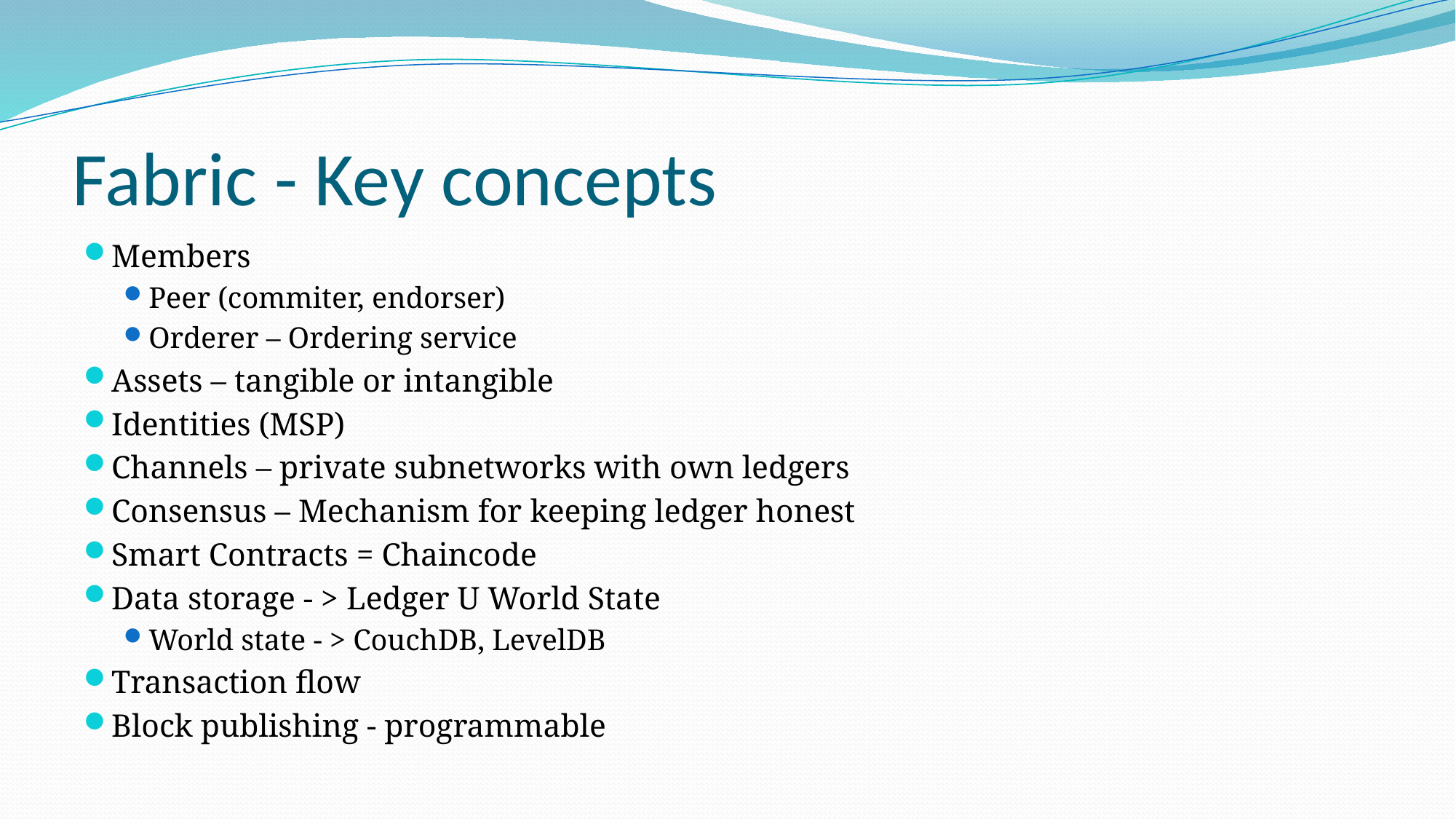

# Fabric - Key concepts
Members
Peer (commiter, endorser)
Orderer – Ordering service
Assets – tangible or intangible
Identities (MSP)
Channels – private subnetworks with own ledgers
Consensus – Mechanism for keeping ledger honest
Smart Contracts = Chaincode
Data storage - > Ledger U World State
World state - > CouchDB, LevelDB
Transaction flow
Block publishing - programmable